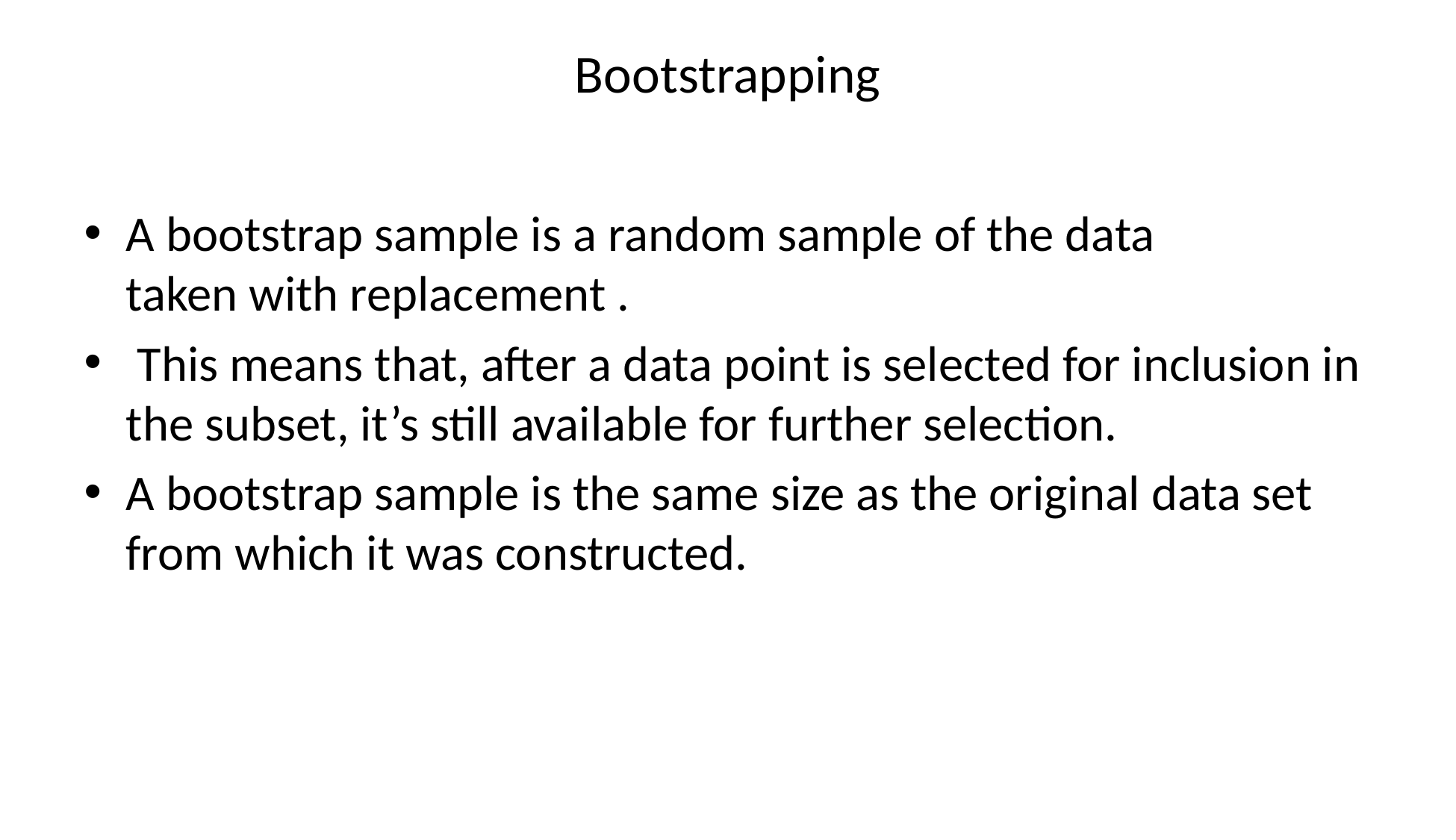

# Bootstrapping
A bootstrap sample is a random sample of the data taken with replacement .
 This means that, after a data point is selected for inclusion in the subset, it’s still available for further selection.
A bootstrap sample is the same size as the original data set from which it was constructed.